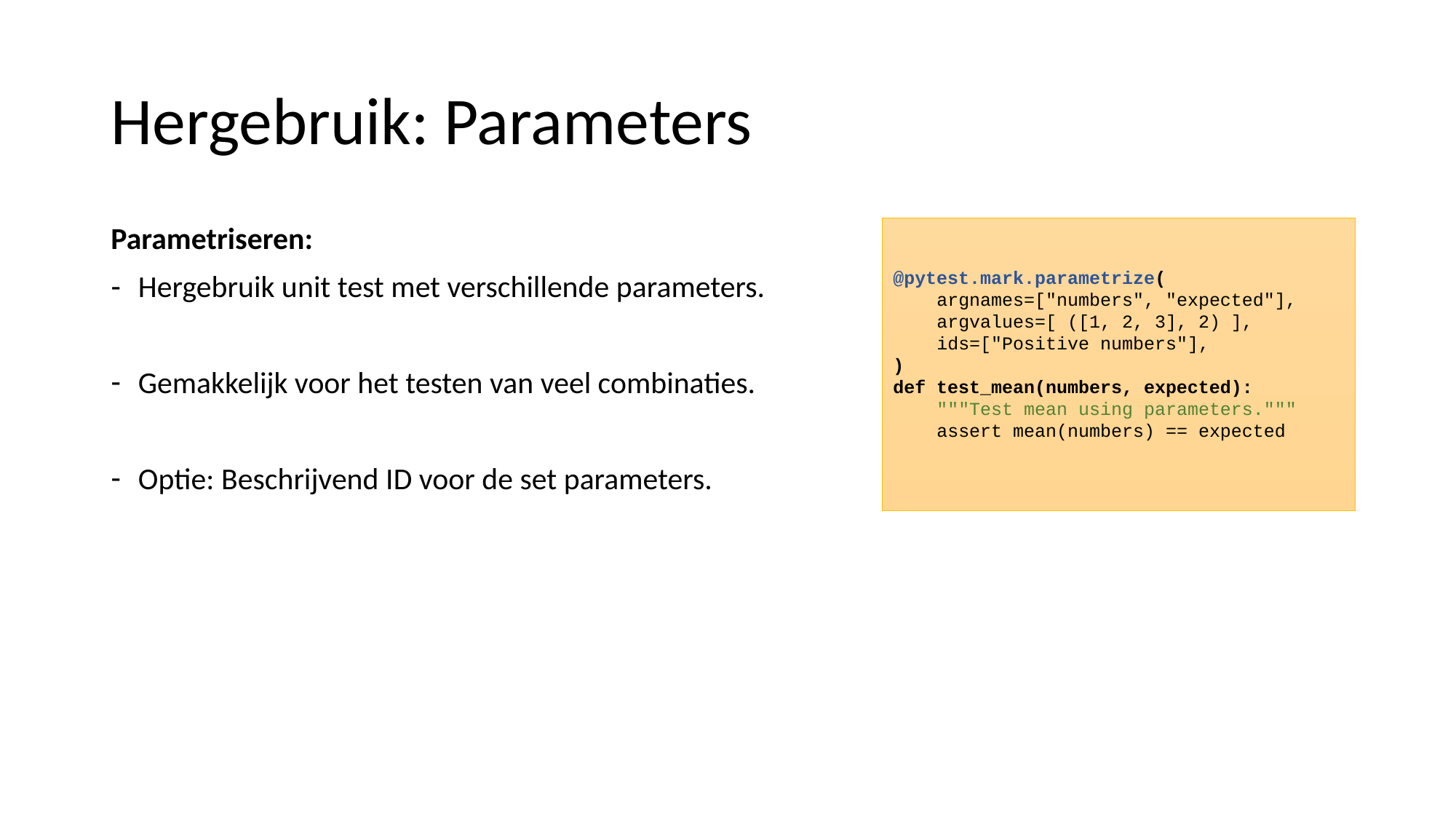

# Hergebruik: Parameters
Parametriseren:
Hergebruik unit test met verschillende parameters.

Gemakkelijk voor het testen van veel combinaties.

Optie: Beschrijvend ID voor de set parameters.
@pytest.mark.parametrize(
    argnames=["numbers", "expected"],
    argvalues=[ ([1, 2, 3], 2) ],
    ids=["Positive numbers"],
)
def test_mean(numbers, expected):
    """Test mean using parameters."""
    assert mean(numbers) == expected